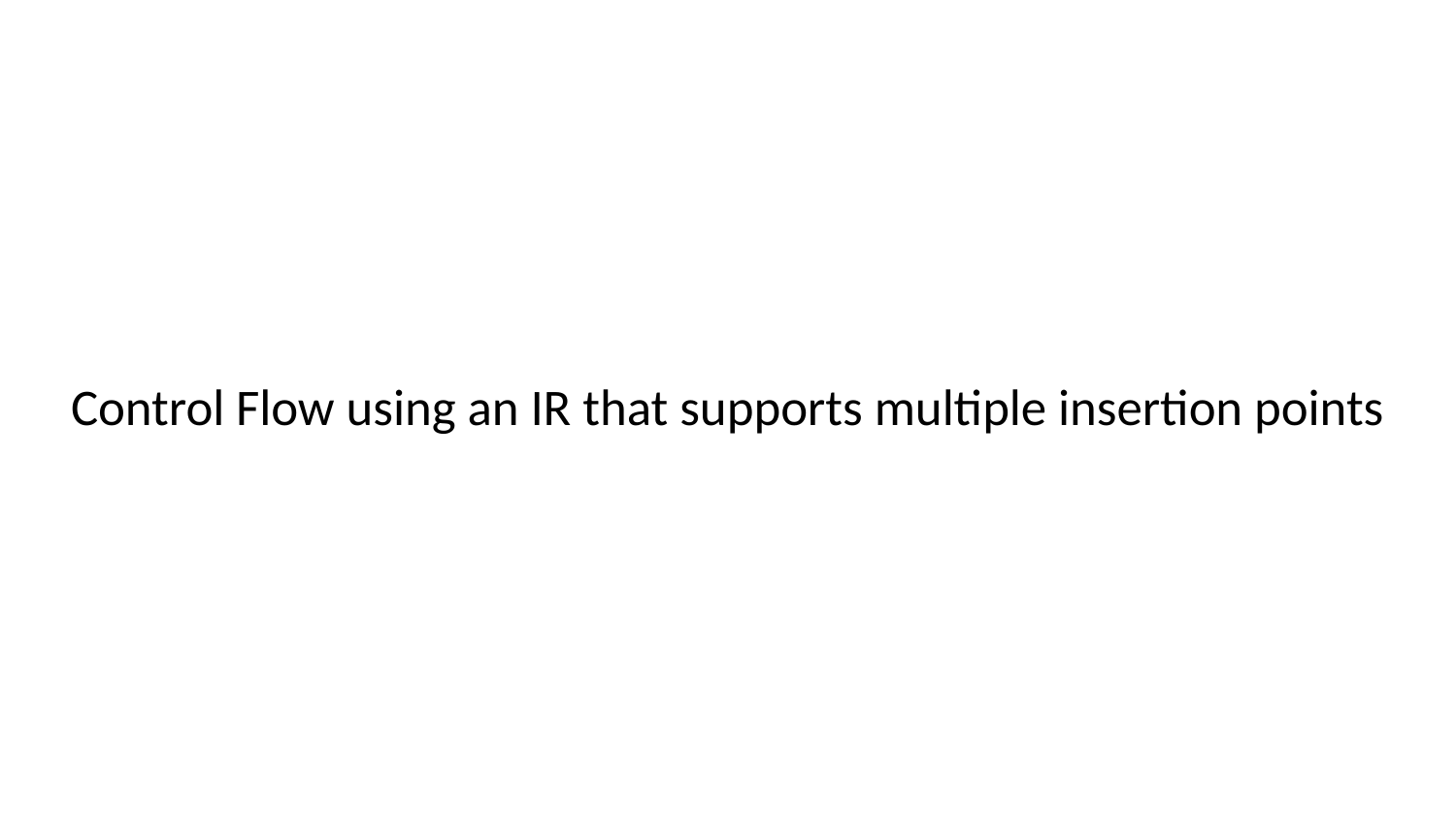

# Control Flow using an IR that supports multiple insertion points